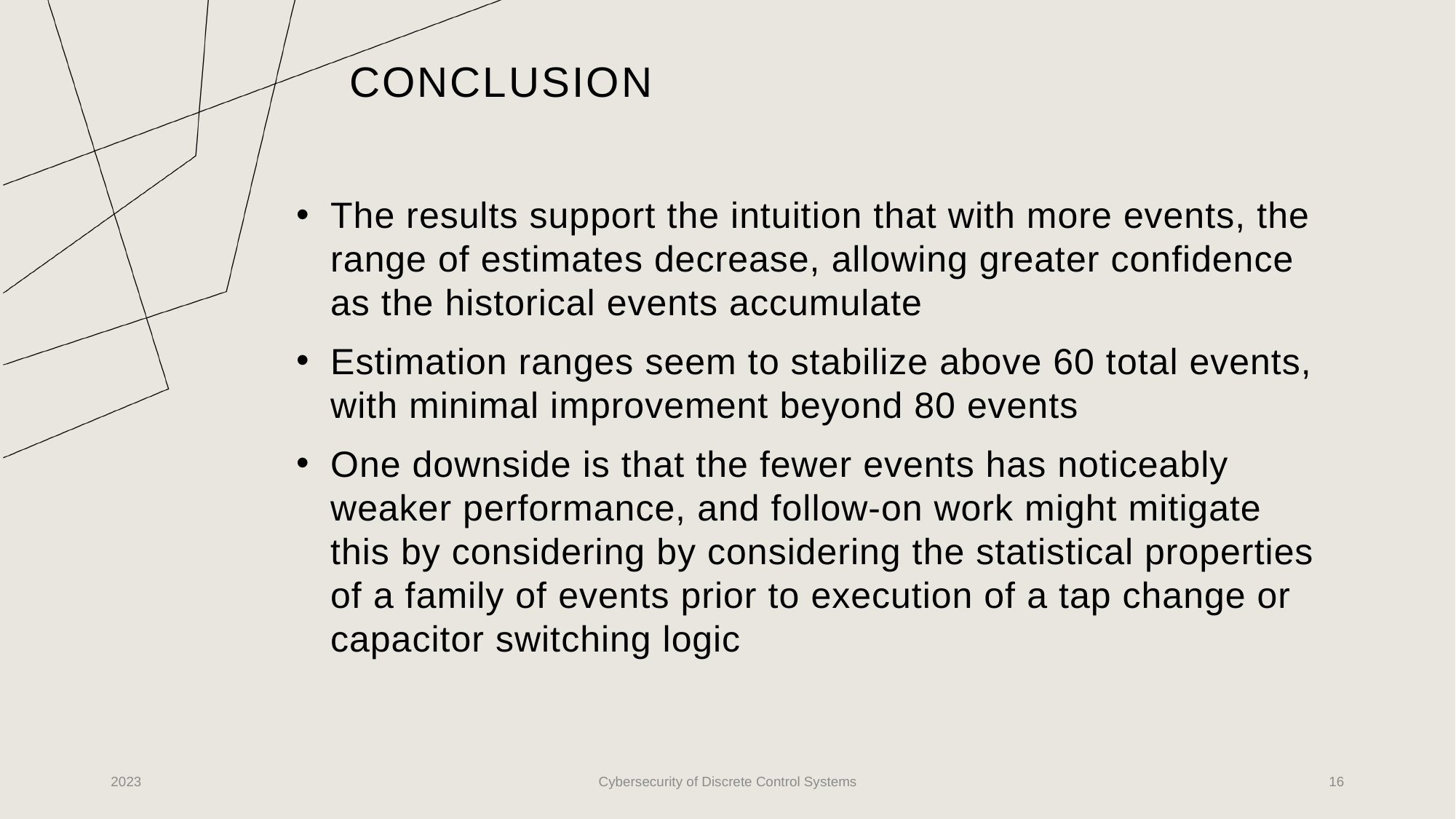

# Conclusion
The results support the intuition that with more events, the range of estimates decrease, allowing greater confidence as the historical events accumulate
Estimation ranges seem to stabilize above 60 total events, with minimal improvement beyond 80 events
One downside is that the fewer events has noticeably weaker performance, and follow-on work might mitigate this by considering by considering the statistical properties of a family of events prior to execution of a tap change or capacitor switching logic
2023
Cybersecurity of Discrete Control Systems
16